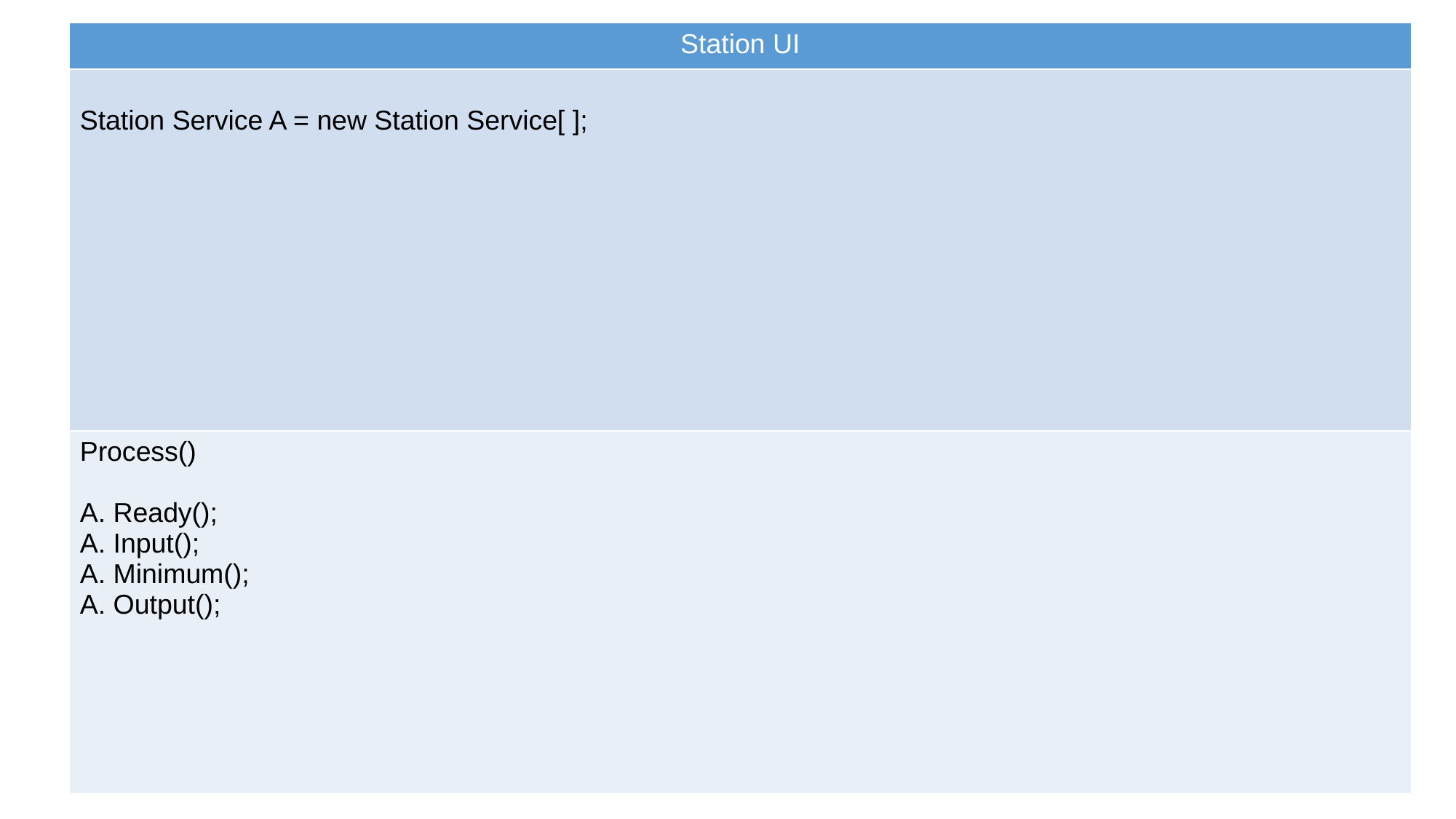

| Station UI |
| --- |
| Station Service A = new Station Service[ ]; |
| Process() A. Ready(); A. Input(); A. Minimum(); A. Output(); |